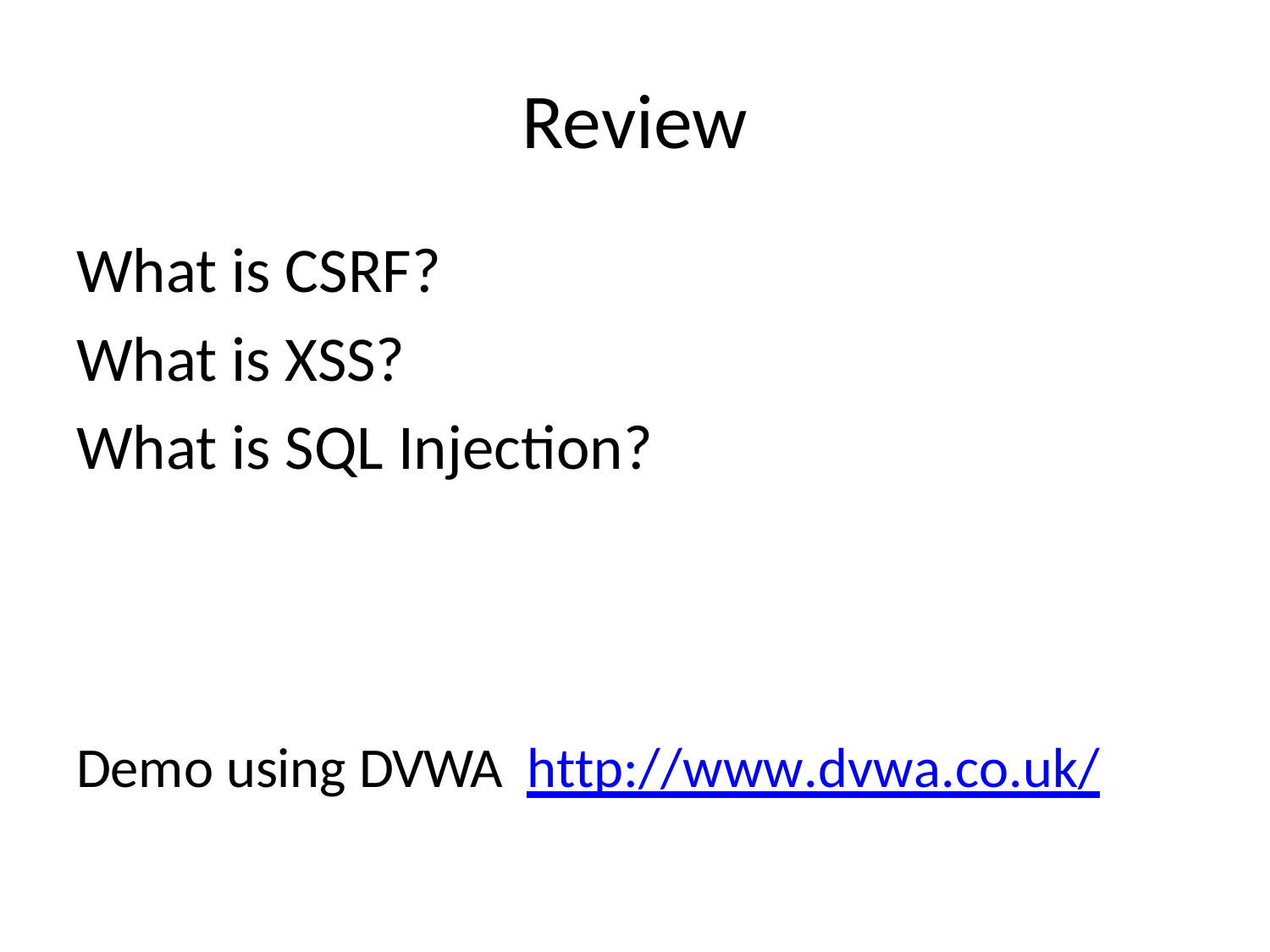

# Review
What is CSRF?
What is XSS?
What is SQL Injection?

Demo using DVWA  http://www.dvwa.co.uk/